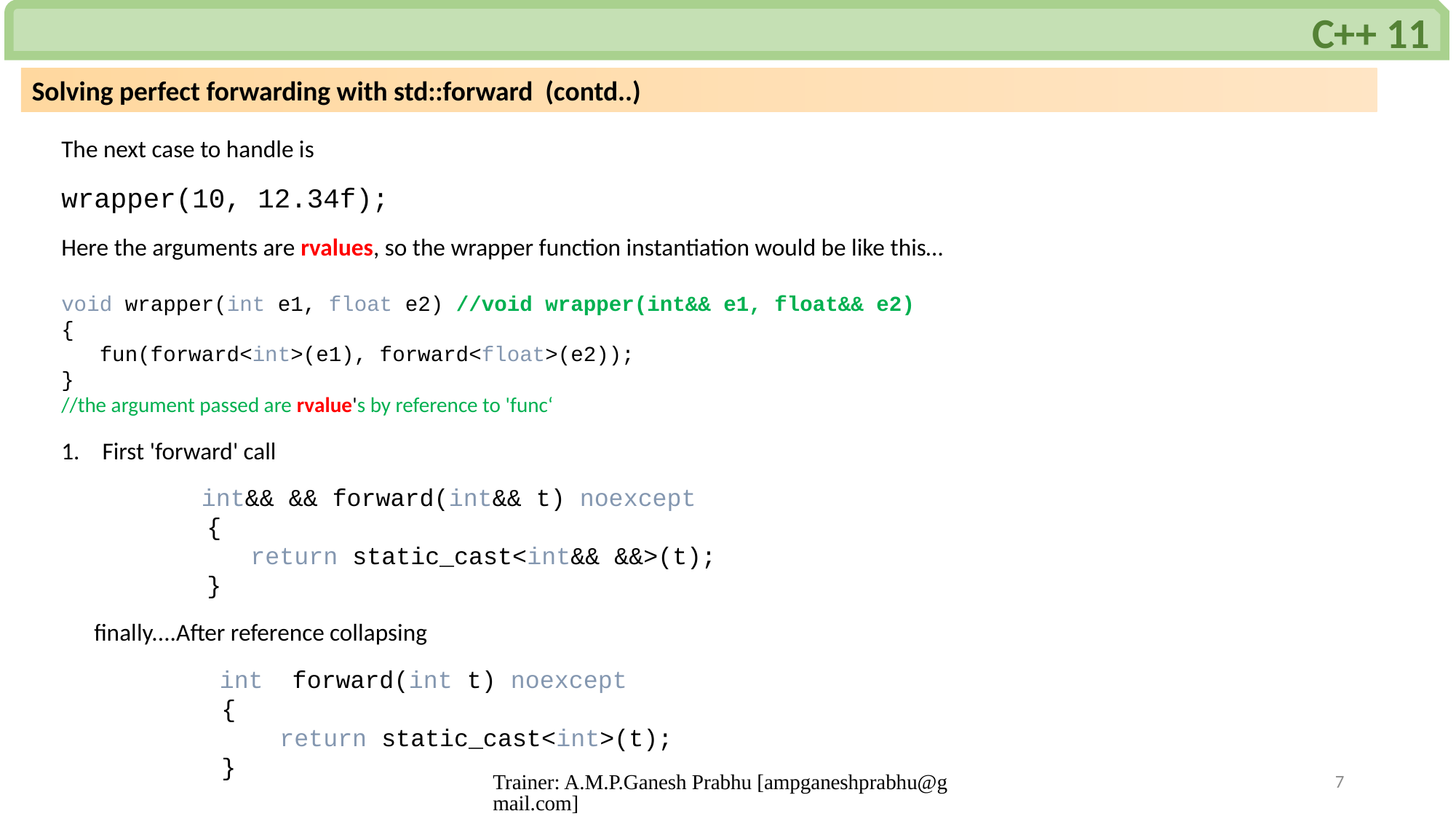

C++ 11
Solving perfect forwarding with std::forward  (contd..)
The next case to handle is

wrapper(10, 12.34f);

Here the arguments are rvalues, so the wrapper function instantiation would be like this…

void wrapper(int e1, float e2) //void wrapper(int&& e1, float&& e2)
{
   fun(forward<int>(e1), forward<float>(e2));
}
//the argument passed are rvalue's by reference to 'func‘

First 'forward' call

           int&& && forward(int&& t) noexcept
          {
             return static_cast<int&& &&>(t);
          }

      finally....After reference collapsing

           	         int  forward(int t) noexcept
           {
               return static_cast<int>(t);
           }
Trainer: A.M.P.Ganesh Prabhu [ampganeshprabhu@gmail.com]
7